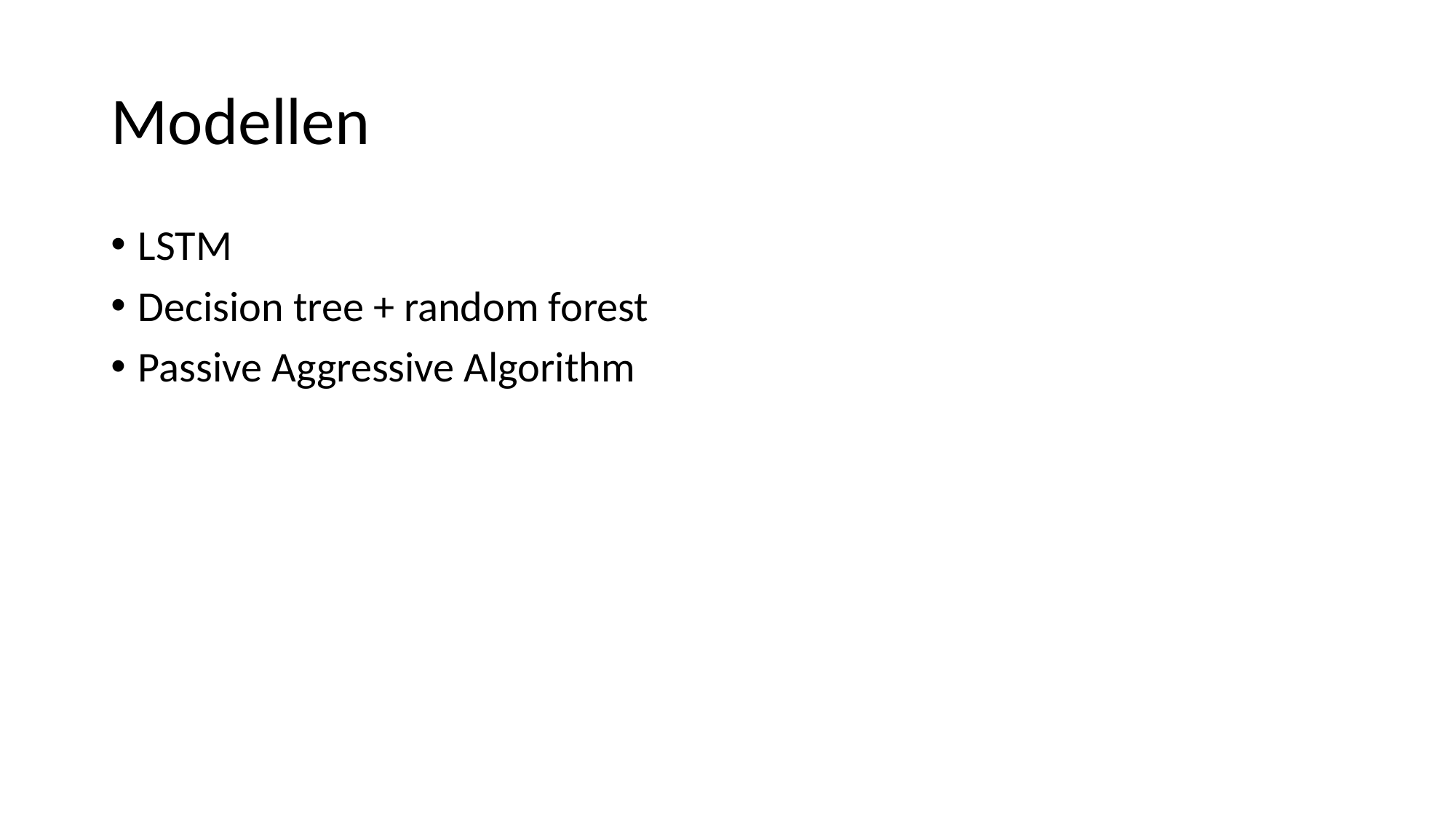

# Modellen
LSTM
Decision tree + random forest
Passive Aggressive Algorithm